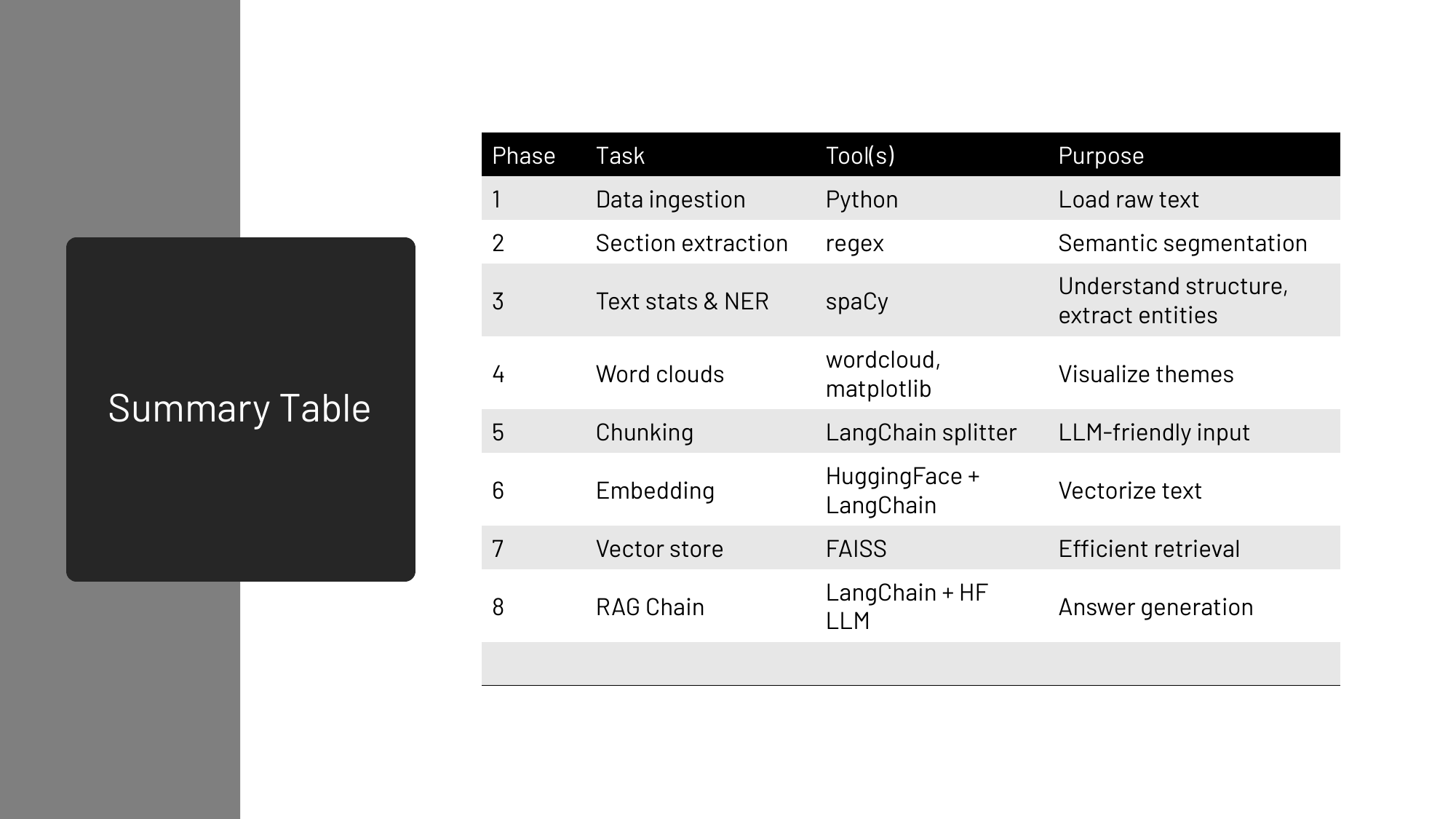

| Phase | Task | Tool(s) | Purpose |
| --- | --- | --- | --- |
| 1 | Data ingestion | Python | Load raw text |
| 2 | Section extraction | regex | Semantic segmentation |
| 3 | Text stats & NER | spaCy | Understand structure, extract entities |
| 4 | Word clouds | wordcloud, matplotlib | Visualize themes |
| 5 | Chunking | LangChain splitter | LLM-friendly input |
| 6 | Embedding | HuggingFace + LangChain | Vectorize text |
| 7 | Vector store | FAISS | Efficient retrieval |
| 8 | RAG Chain | LangChain + HF LLM | Answer generation |
|  |  |  |  |
# Summary Table